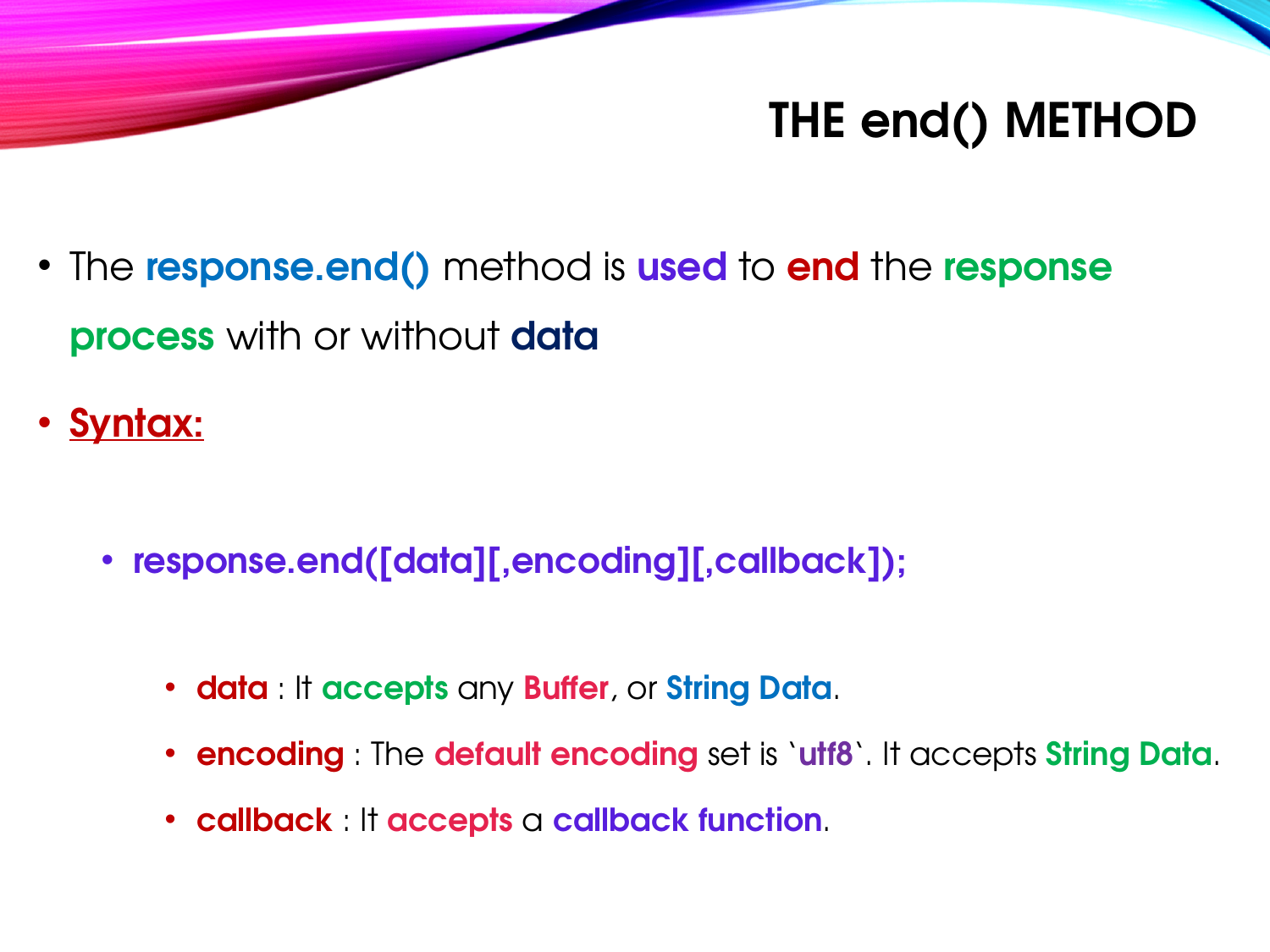

# The end() method
The response.end() method is used to end the response process with or without data
Syntax:

response.end([data][,encoding][,callback]);

data : It accepts any Buffer, or String Data.
encoding : The default encoding set is ‘utf8‘. It accepts String Data.
callback : It accepts a callback function.